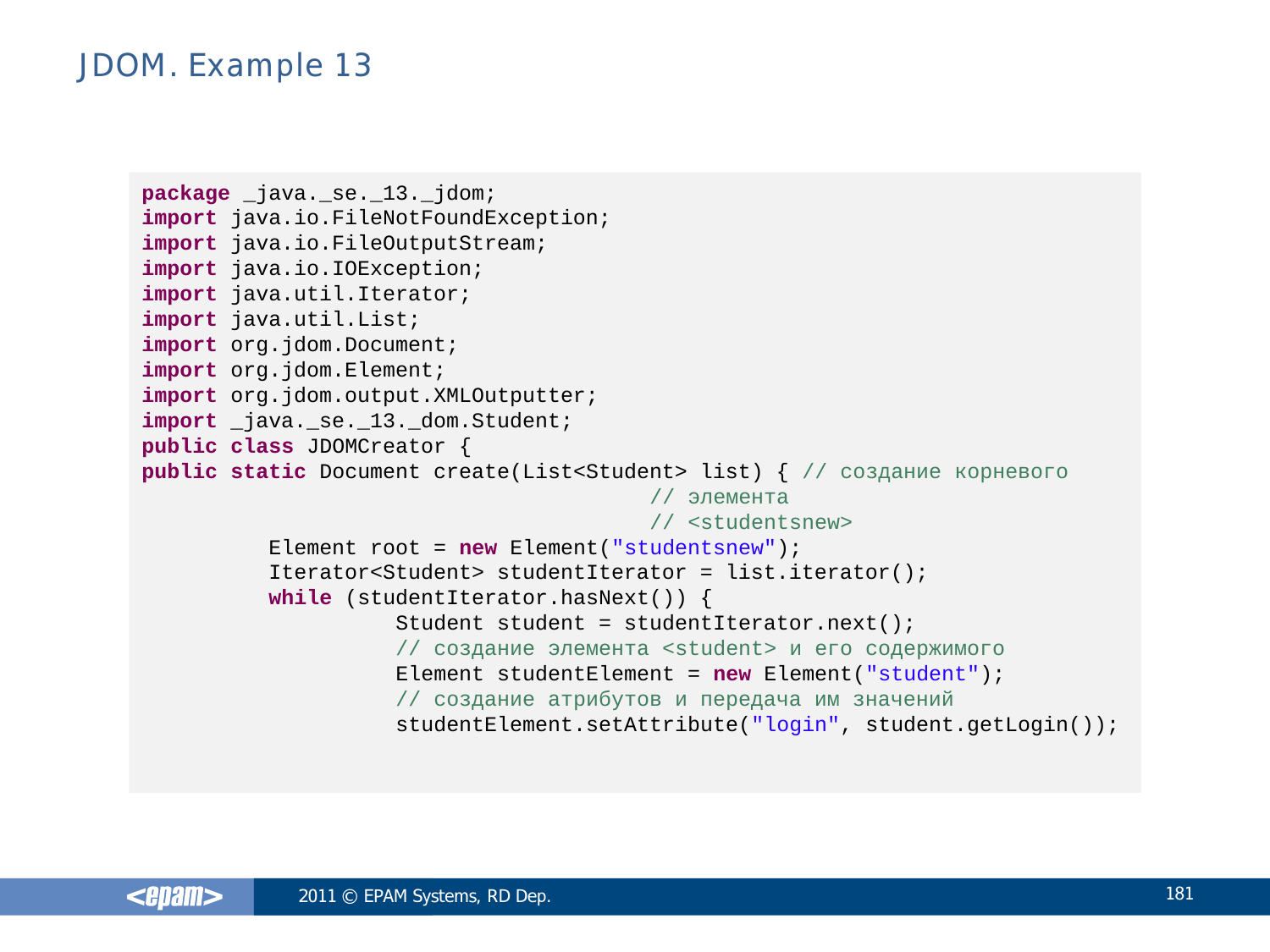

# JDOM. Example 13
package _java._se._13._jdom;
import java.io.FileNotFoundException;
import java.io.FileOutputStream;
import java.io.IOException;
import java.util.Iterator;
import java.util.List;
import org.jdom.Document;
import org.jdom.Element;
import org.jdom.output.XMLOutputter;
import _java._se._13._dom.Student;
public class JDOMCreator {
public static Document create(List<Student> list) { // создание корневого
				// элемента
				// <studentsnew>
	Element root = new Element("studentsnew");
	Iterator<Student> studentIterator = list.iterator();
	while (studentIterator.hasNext()) {
		Student student = studentIterator.next();
		// создание элемента <student> и его содержимого
		Element studentElement = new Element("student");
		// создание атрибутов и передача им значений
		studentElement.setAttribute("login", student.getLogin());

181
2011 © EPAM Systems, RD Dep.